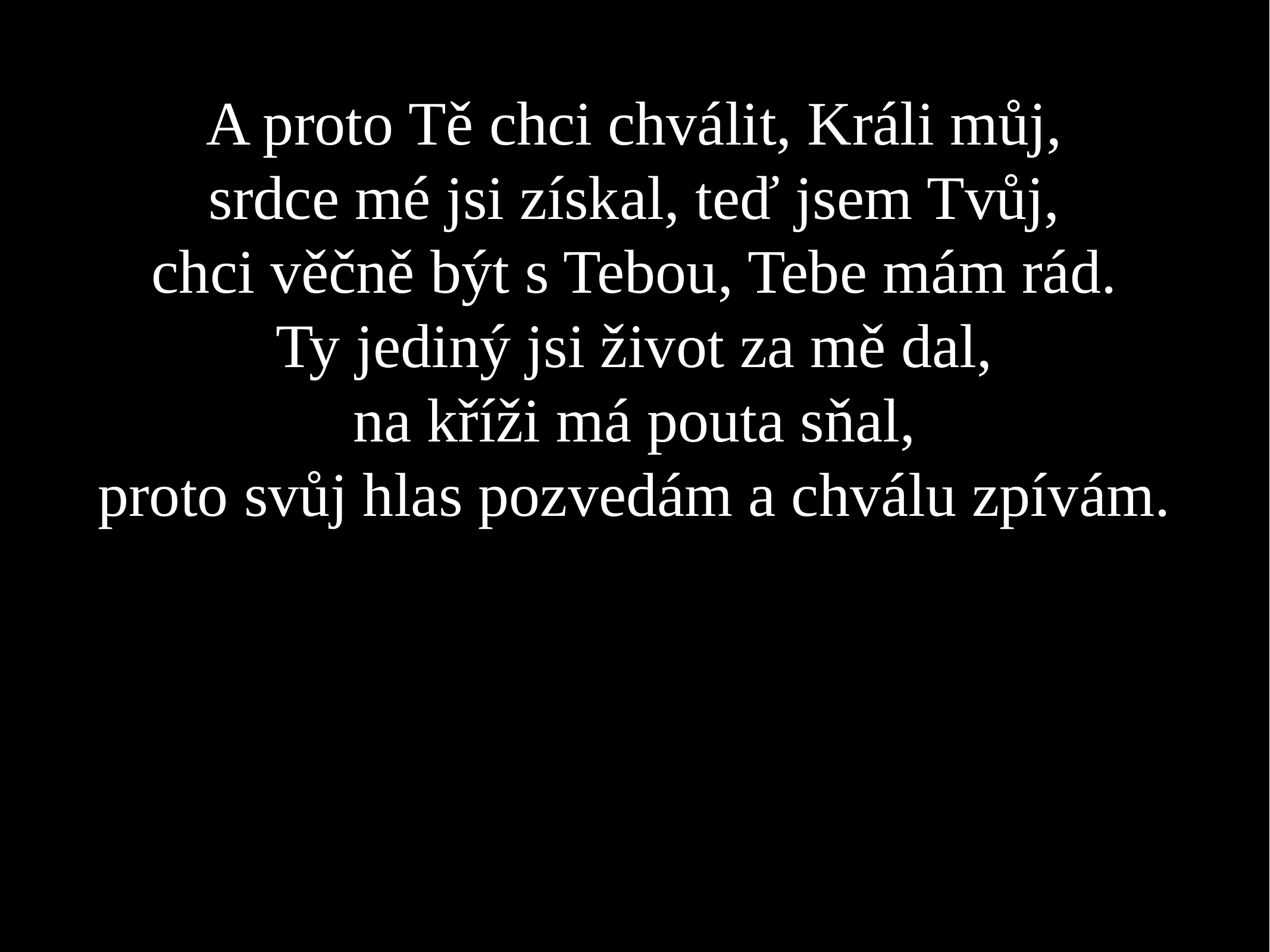

A proto Tě chci chválit, Králi můj,
srdce mé jsi získal, teď jsem Tvůj,
chci věčně být s Tebou, Tebe mám rád.
Ty jediný jsi život za mě dal,
na kříži má pouta sňal,
proto svůj hlas pozvedám a chválu zpívám.